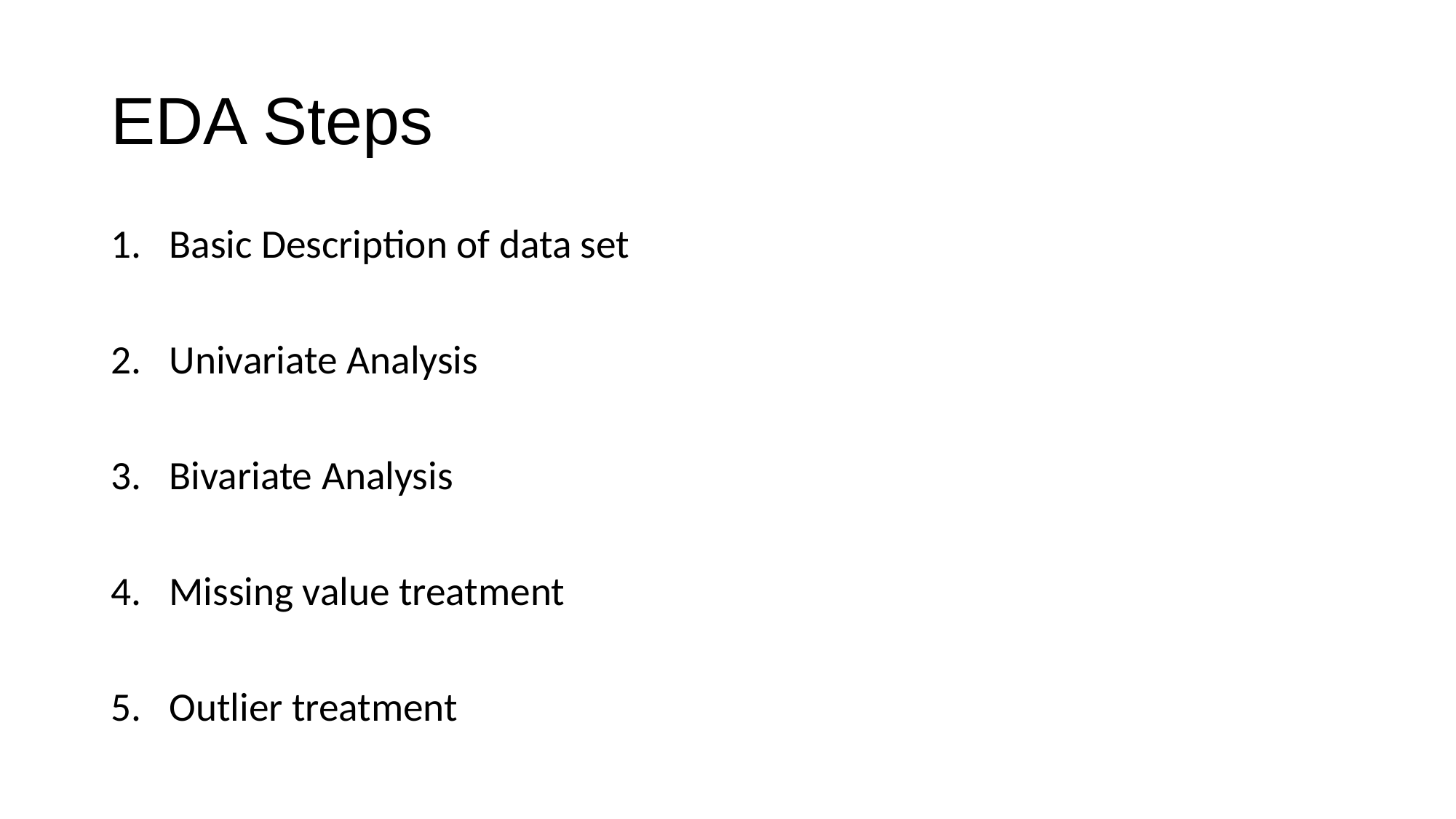

# EDA Steps
Basic Description of data set

Univariate Analysis

Bivariate Analysis

Missing value treatment

Outlier treatment